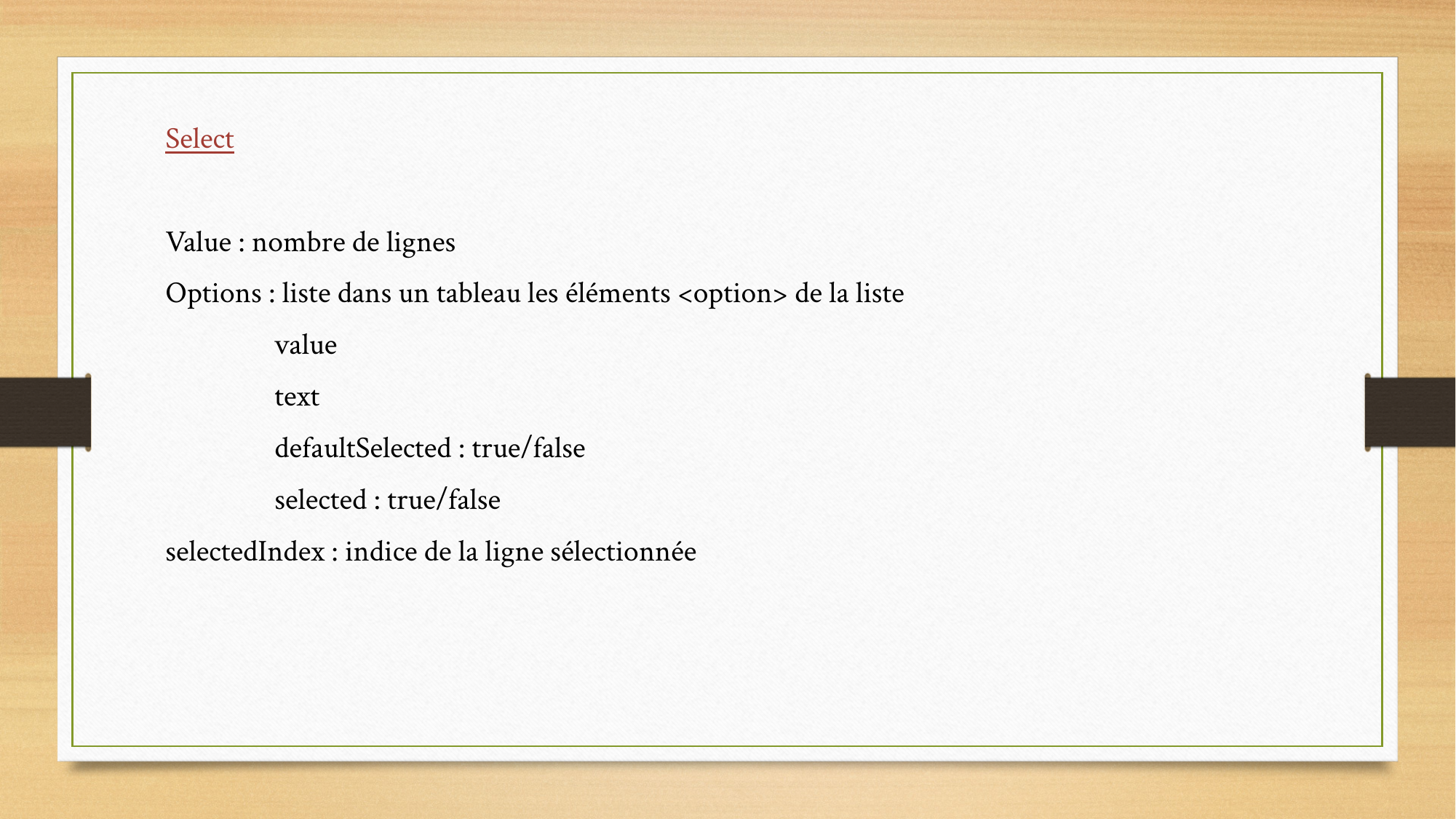

Select

Value : nombre de lignes
Options : liste dans un tableau les éléments <option> de la liste
	value
	text
	defaultSelected : true/false
	selected : true/false
selectedIndex : indice de la ligne sélectionnée